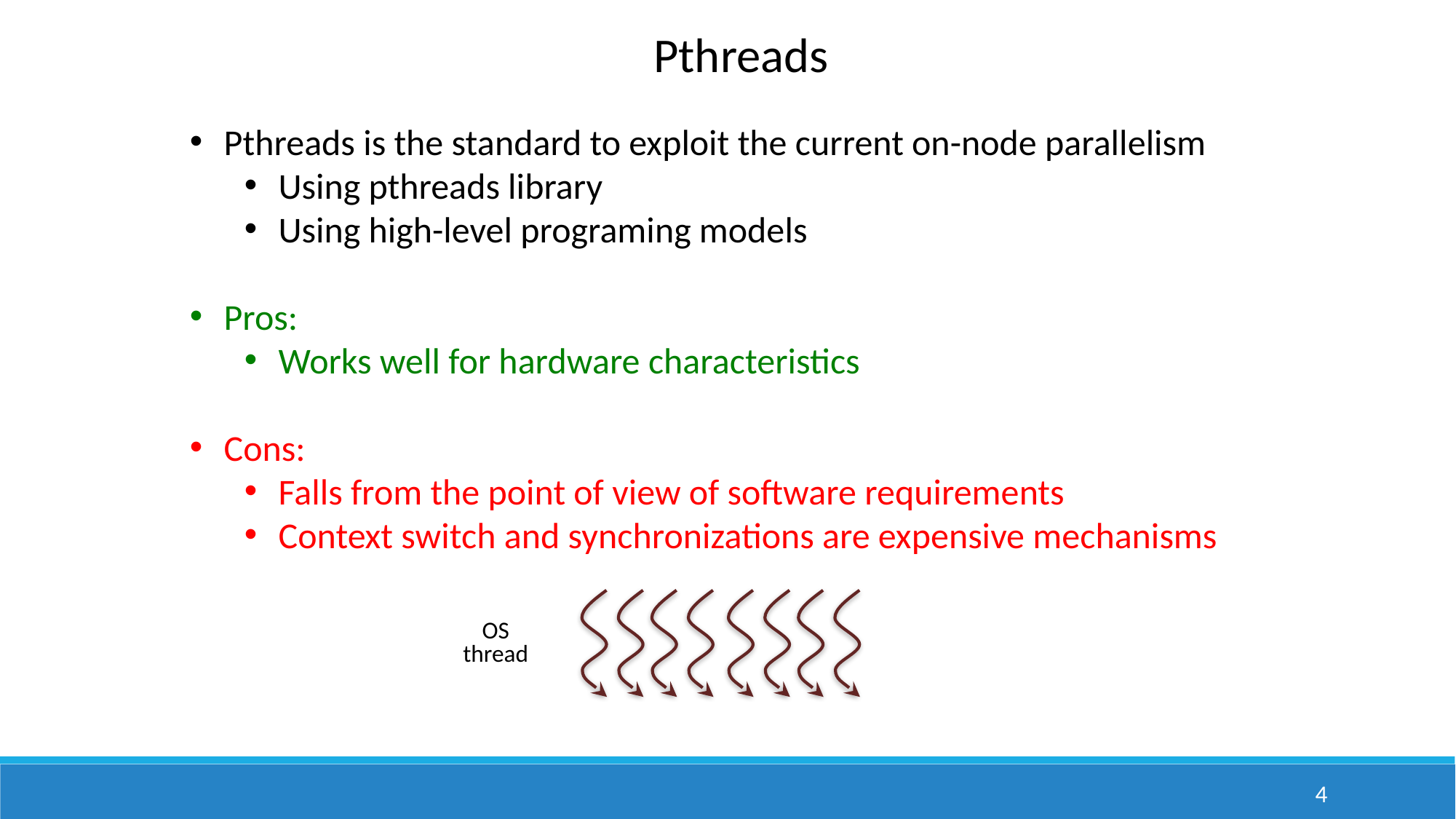

Pthreads
Pthreads is the standard to exploit the current on-node parallelism
Using pthreads library
Using high-level programing models

Pros:
Works well for hardware characteristics

Cons:
Falls from the point of view of software requirements
Context switch and synchronizations are expensive mechanisms

OS
thread
4